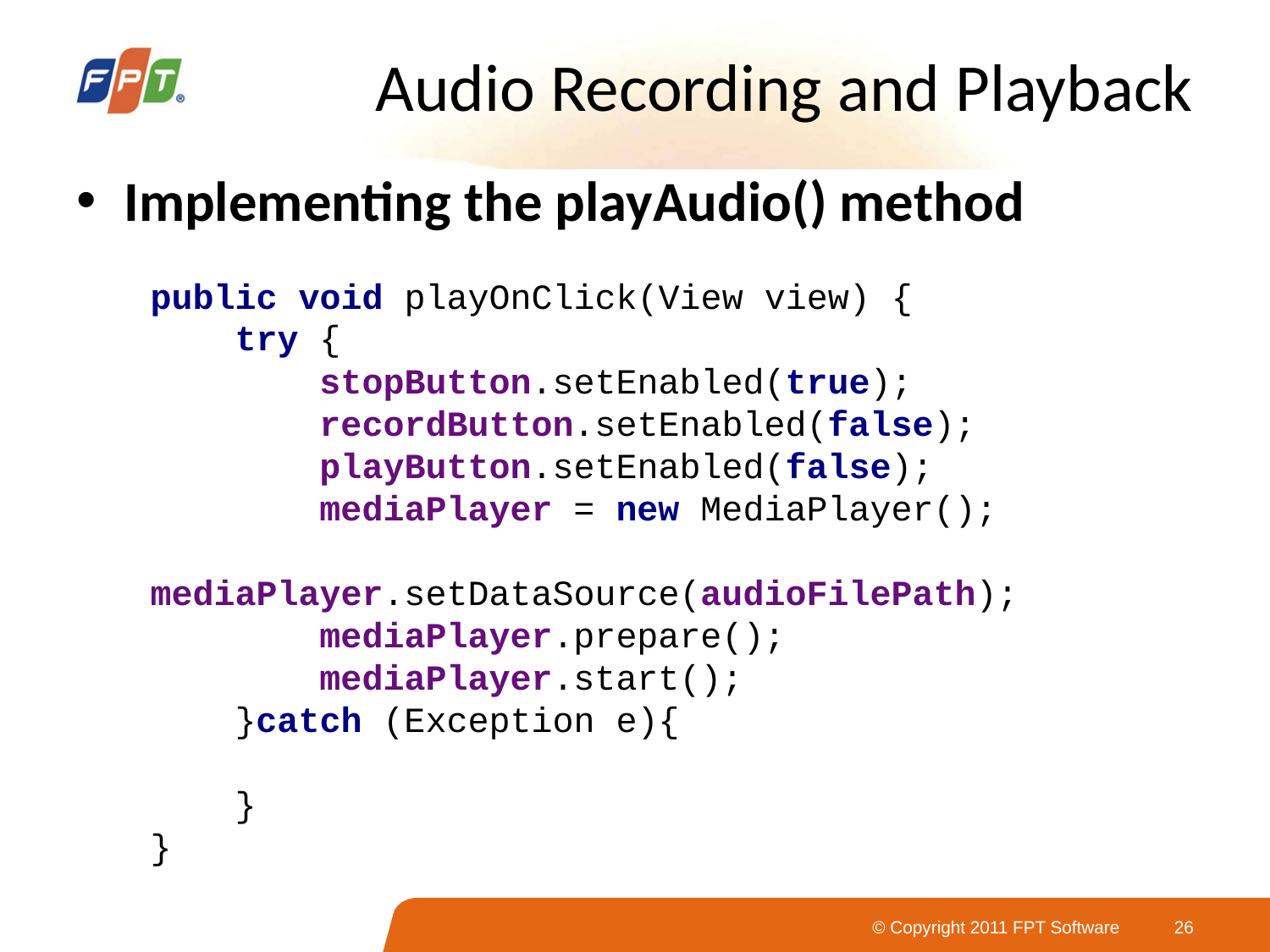

# Audio Recording and Playback
Implementing the playAudio() method
public void playOnClick(View view) {
    try {
        stopButton.setEnabled(true);
        recordButton.setEnabled(false);
        playButton.setEnabled(false);
        mediaPlayer = new MediaPlayer();
        mediaPlayer.setDataSource(audioFilePath);
        mediaPlayer.prepare();
        mediaPlayer.start();
    }catch (Exception e){
    }
}